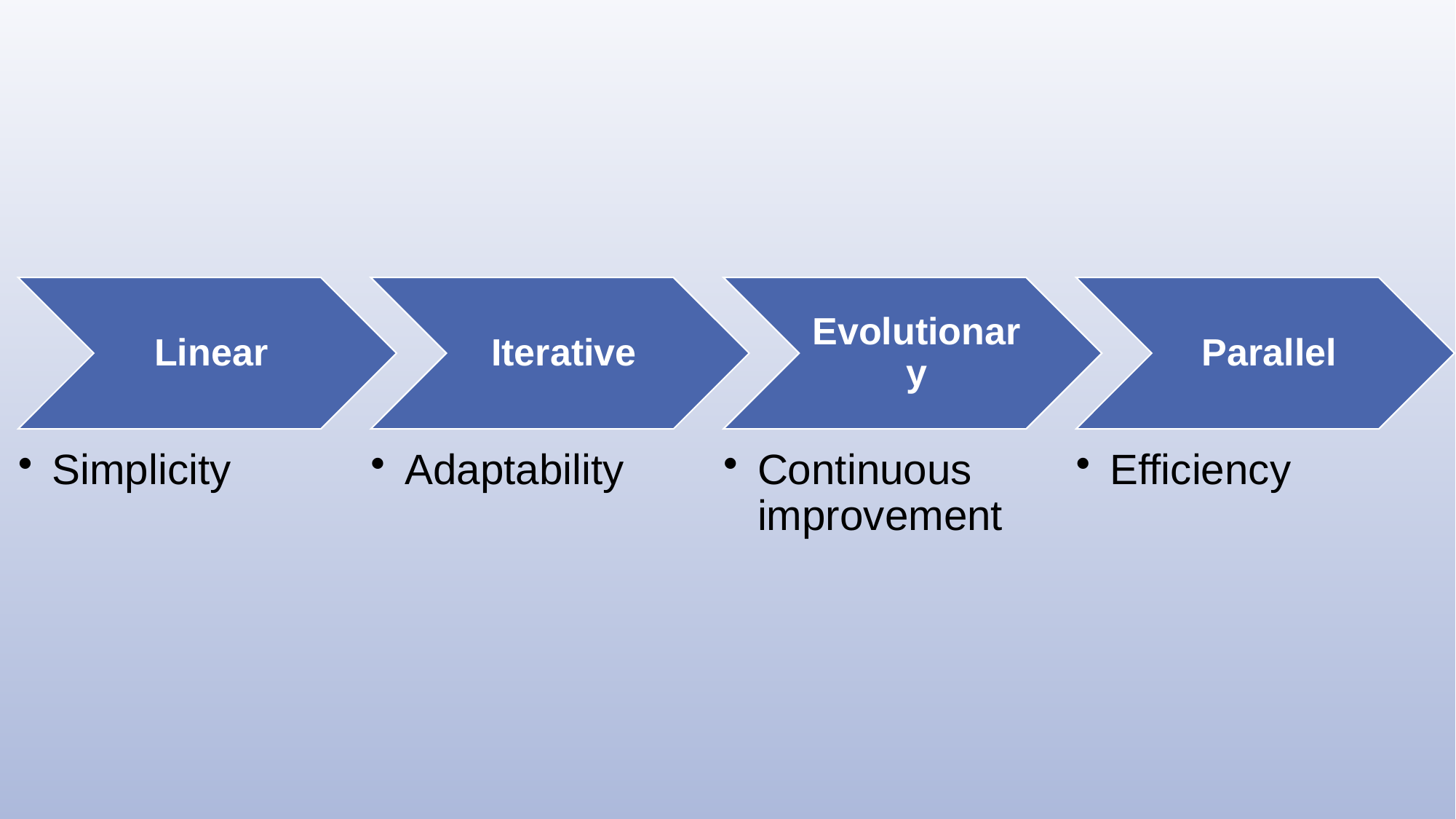

Linear
Simplicity
Iterative
Adaptability
Evolutionary
Continuous improvement
Parallel
Efficiency